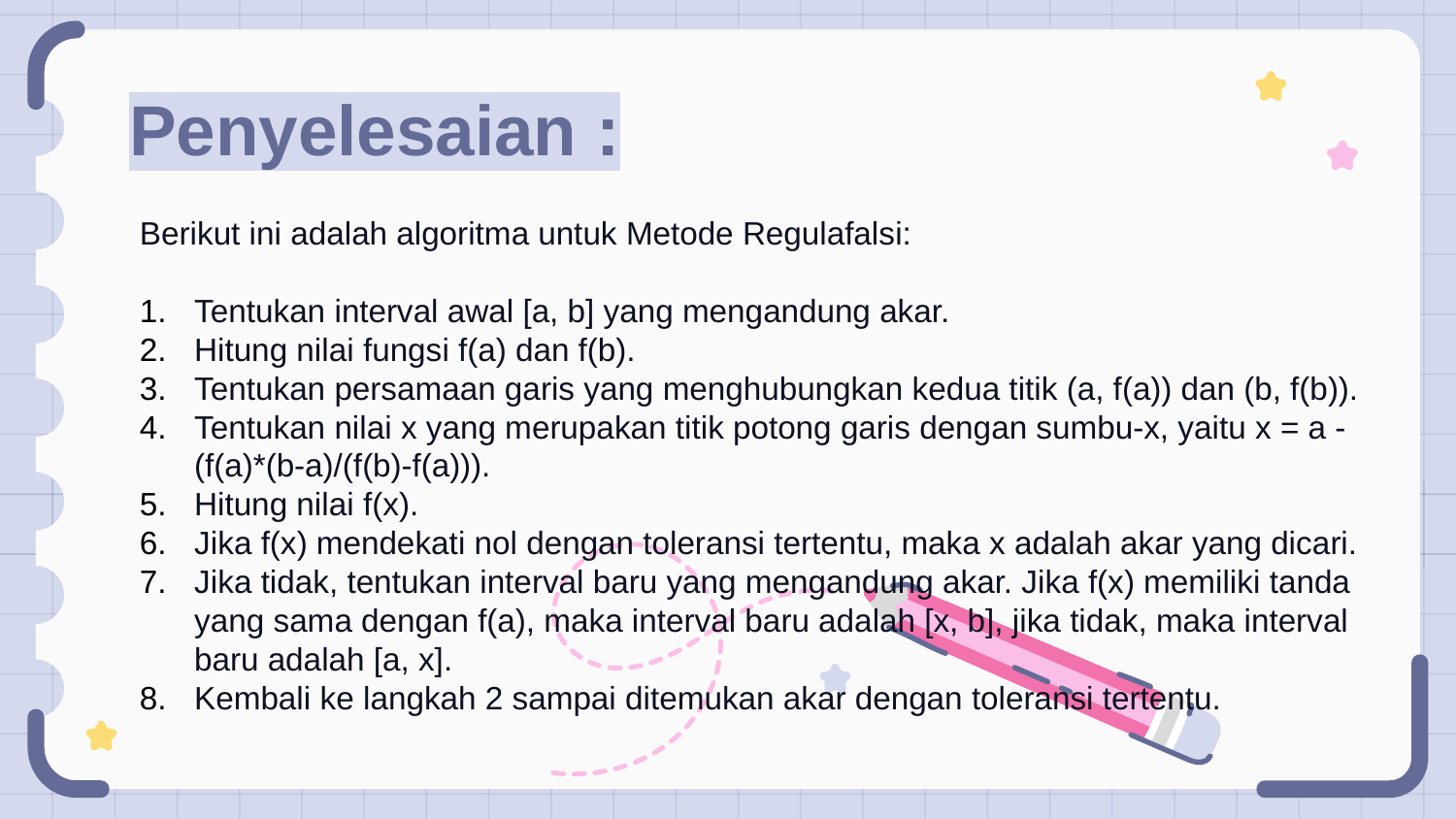

# Penyelesaian :

Berikut ini adalah algoritma untuk Metode Regulafalsi:

Tentukan interval awal [a, b] yang mengandung akar.
Hitung nilai fungsi f(a) dan f(b).
Tentukan persamaan garis yang menghubungkan kedua titik (a, f(a)) dan (b, f(b)).
Tentukan nilai x yang merupakan titik potong garis dengan sumbu-x, yaitu x = a - (f(a)*(b-a)/(f(b)-f(a))).
Hitung nilai f(x).
Jika f(x) mendekati nol dengan toleransi tertentu, maka x adalah akar yang dicari.
Jika tidak, tentukan interval baru yang mengandung akar. Jika f(x) memiliki tanda yang sama dengan f(a), maka interval baru adalah [x, b], jika tidak, maka interval baru adalah [a, x].
Kembali ke langkah 2 sampai ditemukan akar dengan toleransi tertentu.